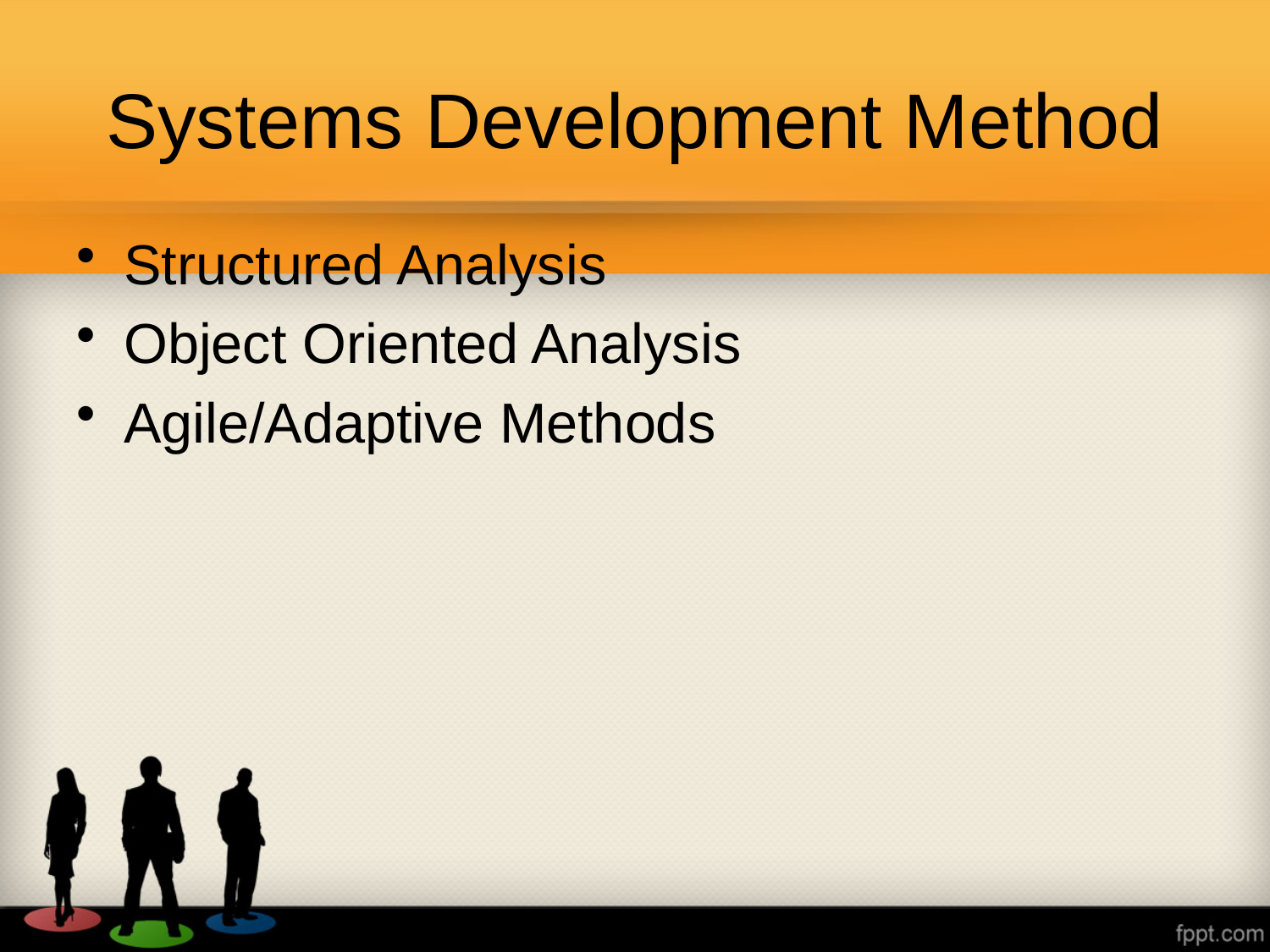

# Systems Development Method
Structured Analysis
Object Oriented Analysis
Agile/Adaptive Methods